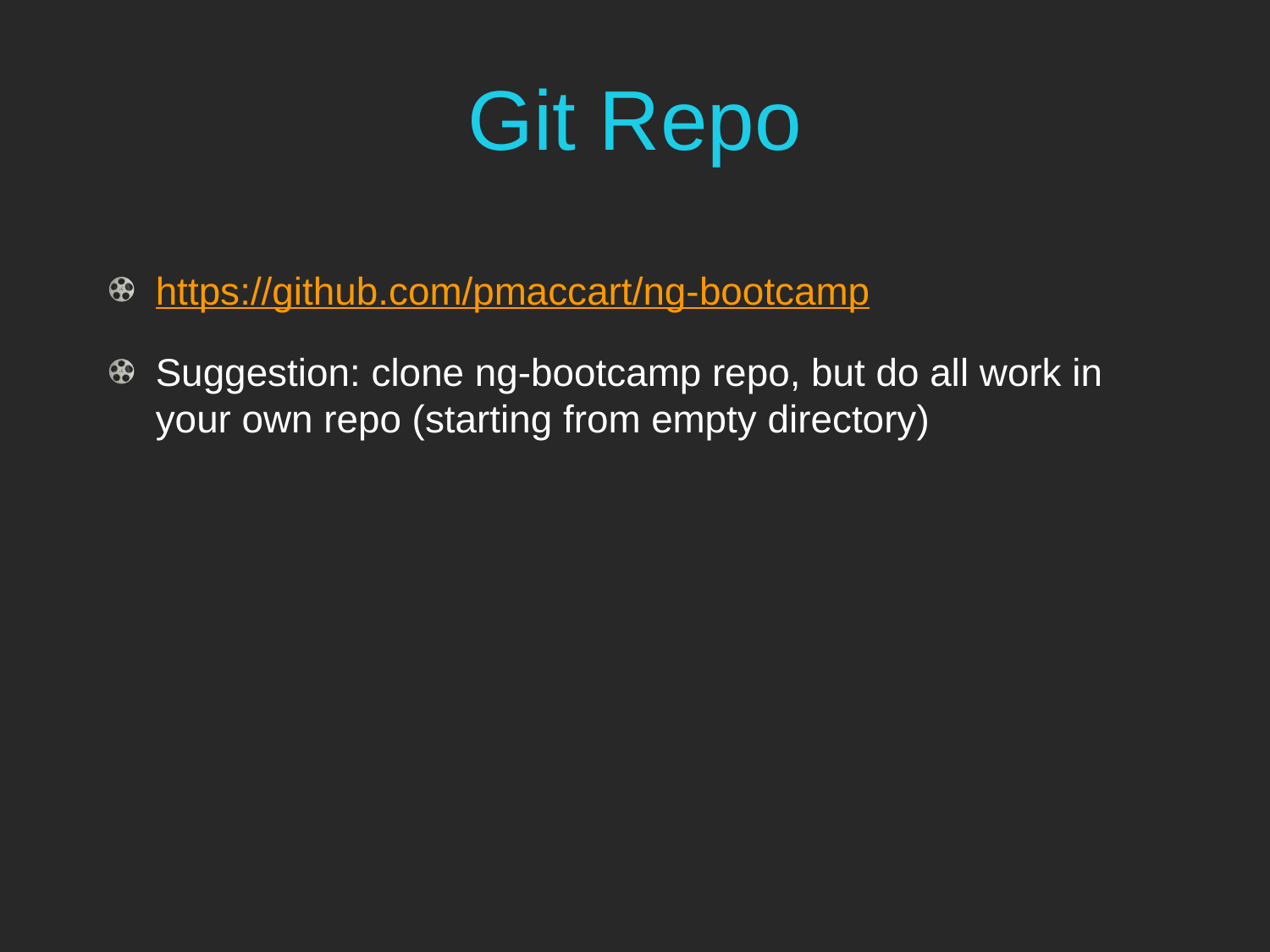

# Git Repo
https://github.com/pmaccart/ng-bootcamp
Suggestion: clone ng-bootcamp repo, but do all work in your own repo (starting from empty directory)